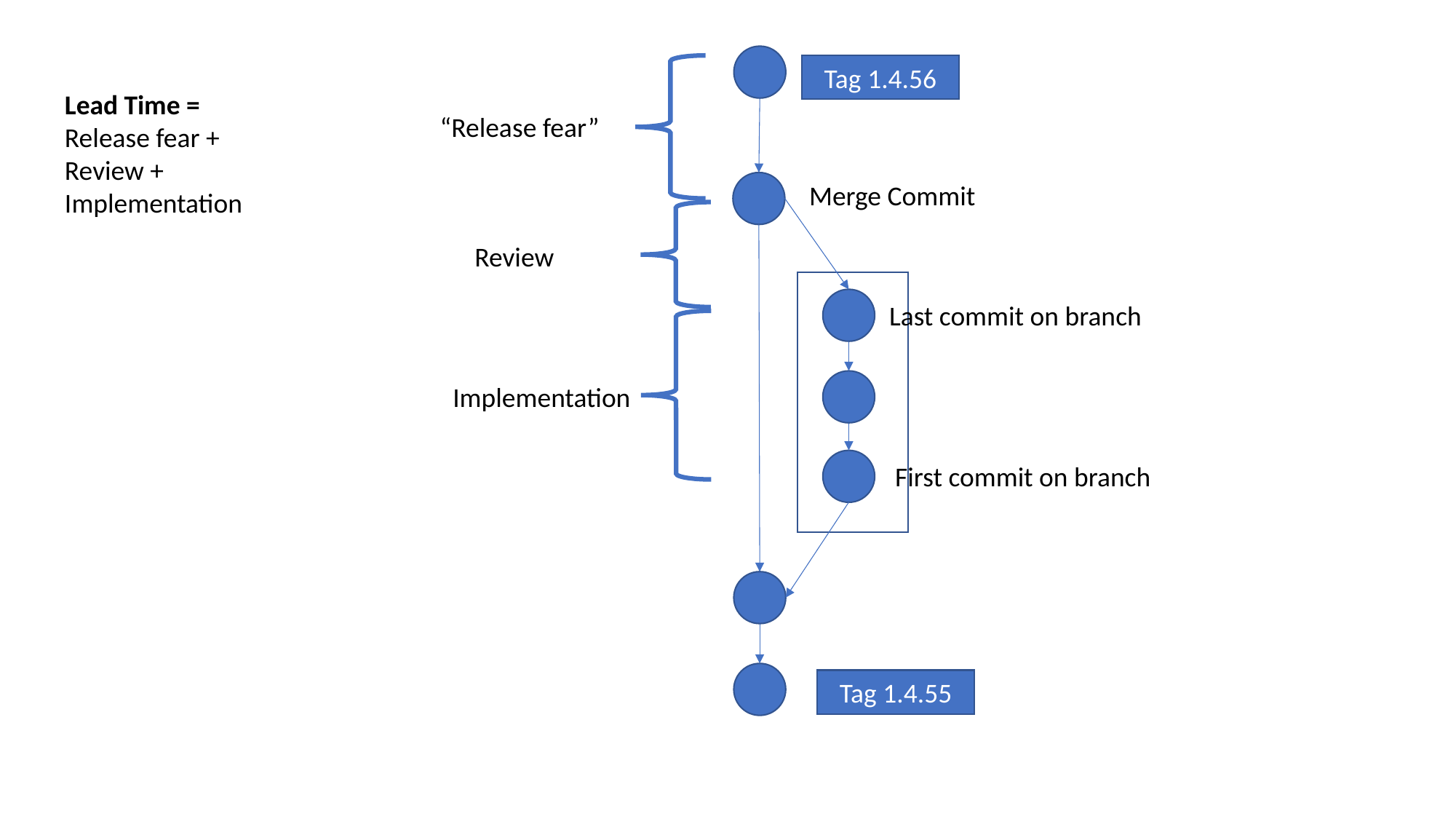

Tag 1.4.56
Lead Time =
Release fear +
Review +
Implementation
“Release fear”

Merge Commit

Review

Last commit on branch

Implementation

First commit on branch

Tag 1.4.55